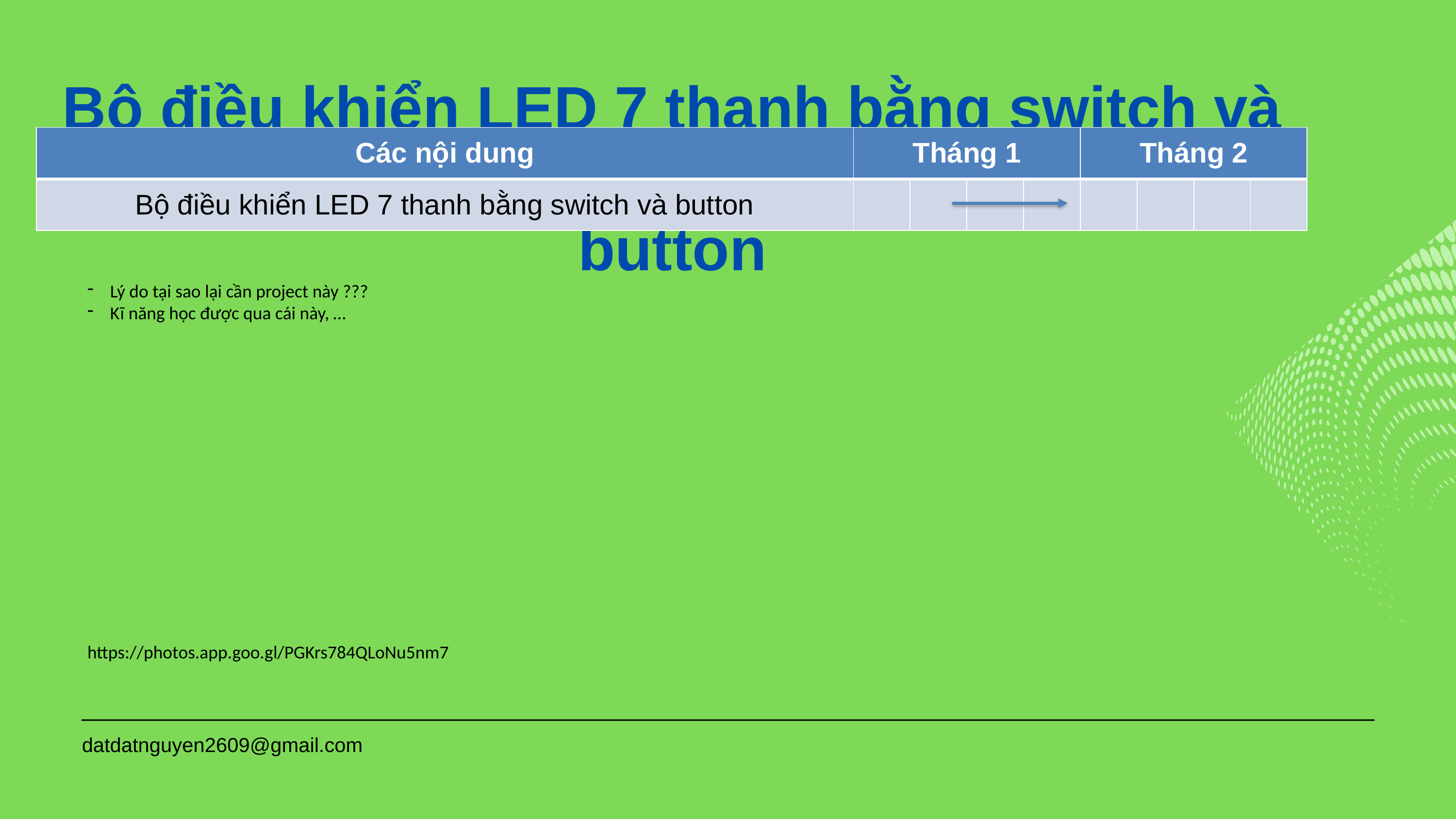

Bộ điều khiển LED 7 thanh bằng switch và button
| Các nội dung | Tháng 1 |  |  |  | Tháng 2 |  |  |  |
| --- | --- | --- | --- | --- | --- | --- | --- | --- |
| Bộ điều khiển LED 7 thanh bằng switch và button |  |  |  |  |  |  |  |  |

Lý do tại sao lại cần project này ???
Kĩ năng học được qua cái này, …
https://photos.app.goo.gl/PGKrs784QLoNu5nm7

datdatnguyen2609@gmail.com